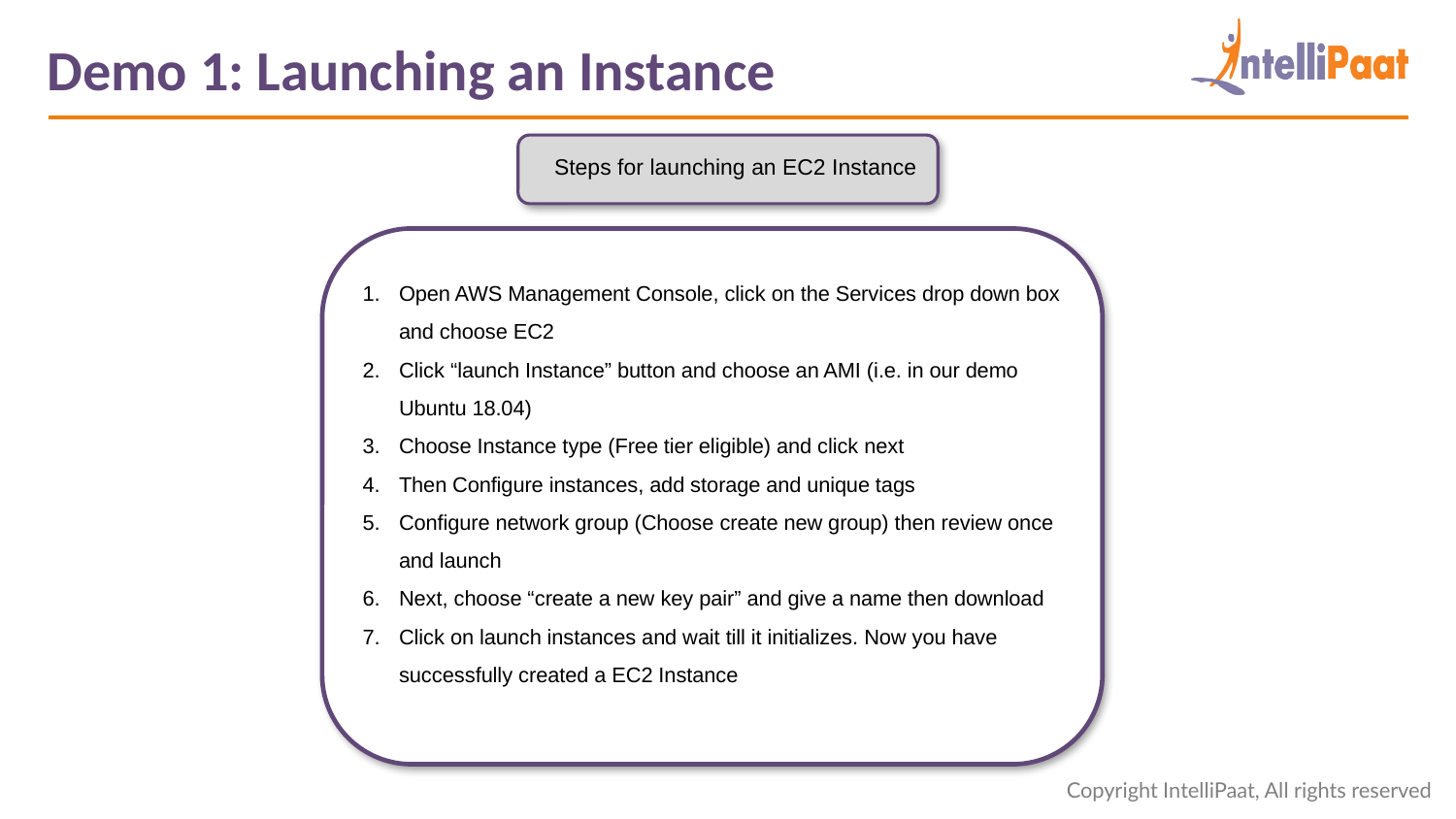

Demo 1: Launching an Instance

Steps for launching an EC2 Instance
Open AWS Management Console, click on the Services drop down box and choose EC2
Click “launch Instance” button and choose an AMI (i.e. in our demo Ubuntu 18.04)
Choose Instance type (Free tier eligible) and click next
Then Configure instances, add storage and unique tags
Configure network group (Choose create new group) then review once and launch
Next, choose “create a new key pair” and give a name then download
Click on launch instances and wait till it initializes. Now you have successfully created a EC2 Instance